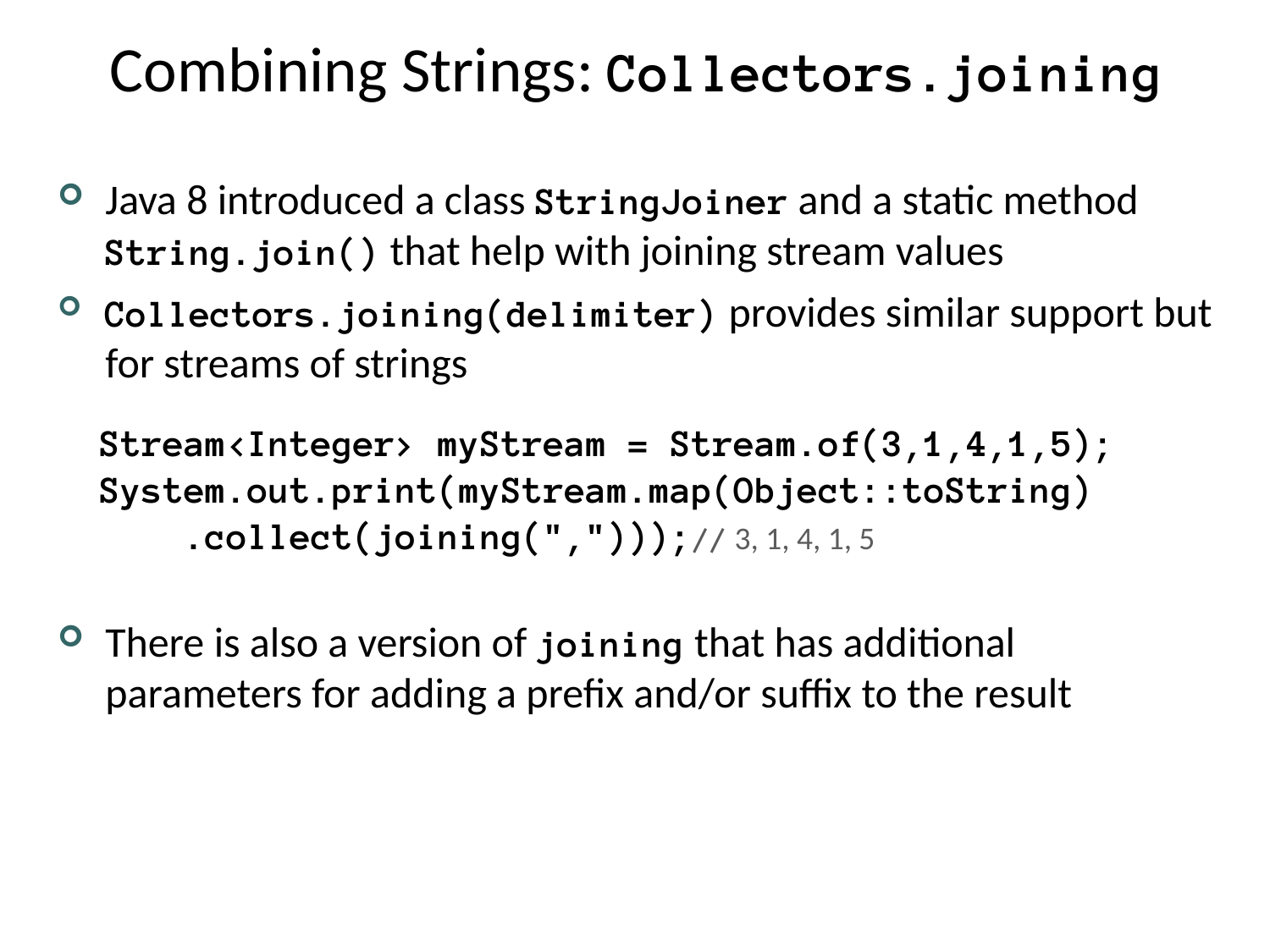

# Combining Strings: Collectors.joining
Java 8 introduced a class StringJoiner and a static method String.join() that help with joining stream values
Collectors.joining(delimiter) provides similar support but for streams of strings
  Stream<Integer> myStream = Stream.of(3,1,4,1,5);
  System.out.print(myStream.map(Object::toString)
	.collect(joining(",")));// 3, 1, 4, 1, 5
There is also a version of joining that has additional parameters for adding a prefix and/or suffix to the result